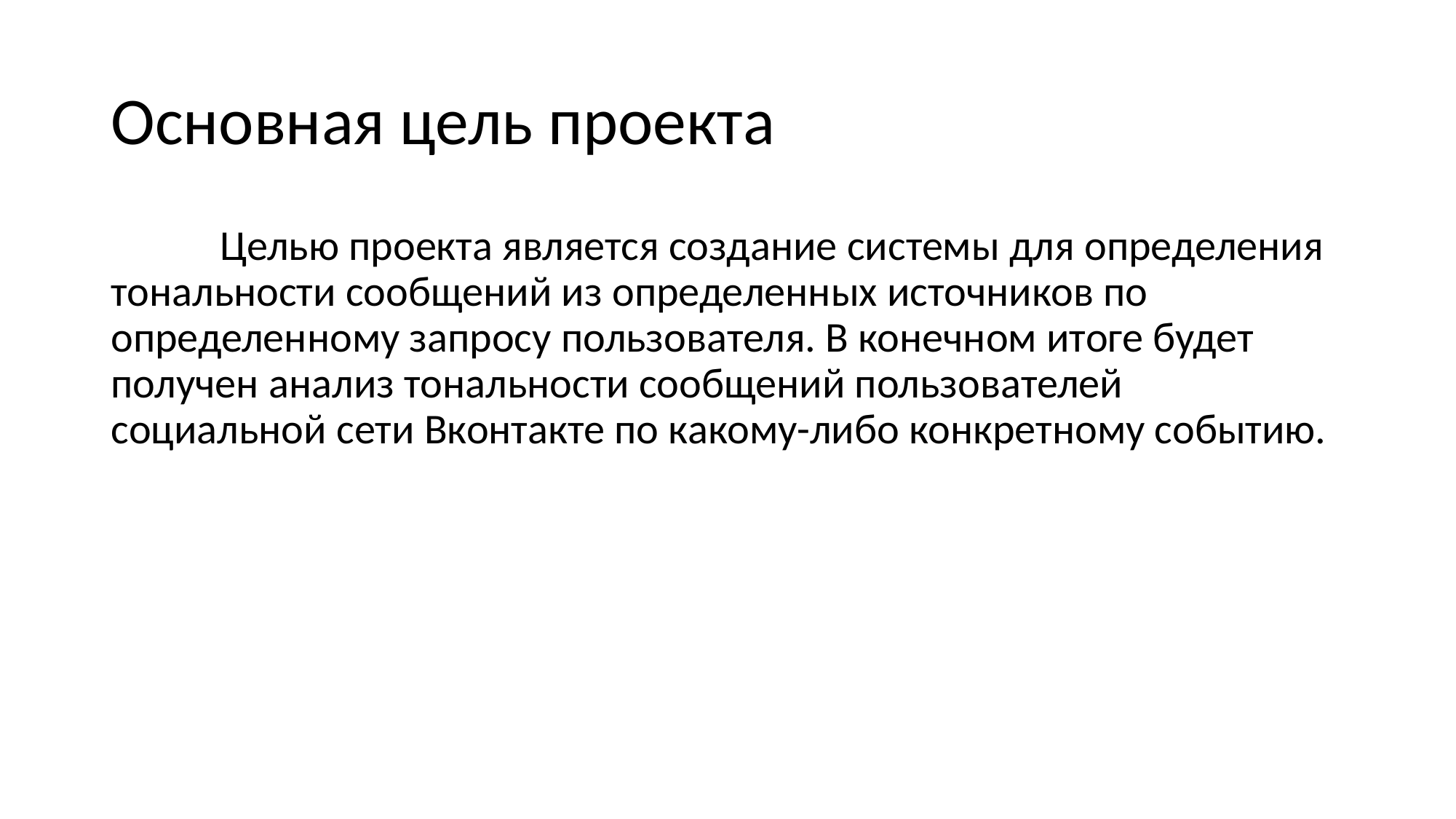

# Основная цель проекта
	Целью проекта является создание системы для определения тональности сообщений из определенных источников по определенному запросу пользователя. В конечном итоге будет получен анализ тональности сообщений пользователей социальной сети Вконтакте по какому-либо конкретному событию.